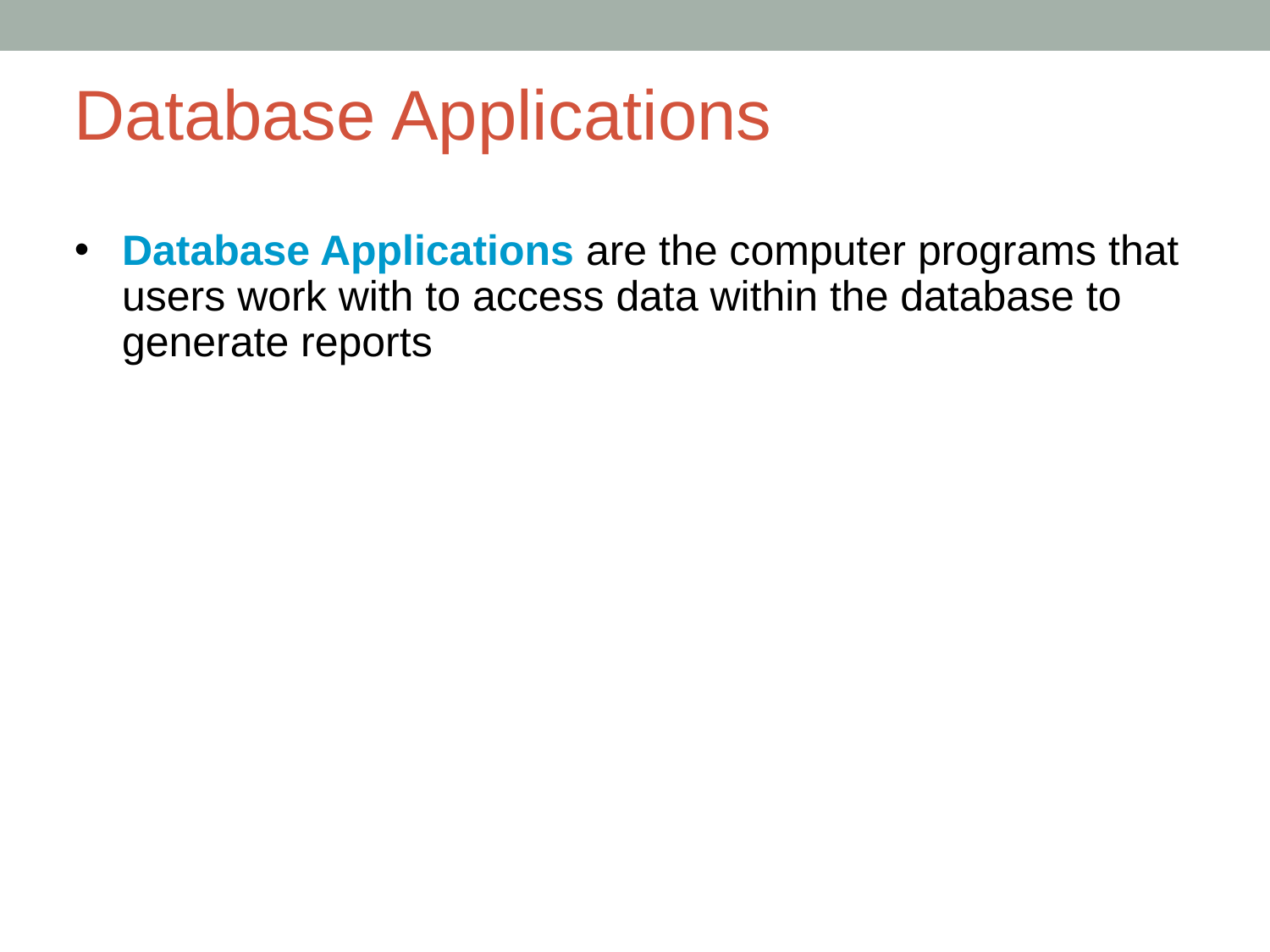

# Database Applications
Database Applications are the computer programs that users work with to access data within the database to generate reports